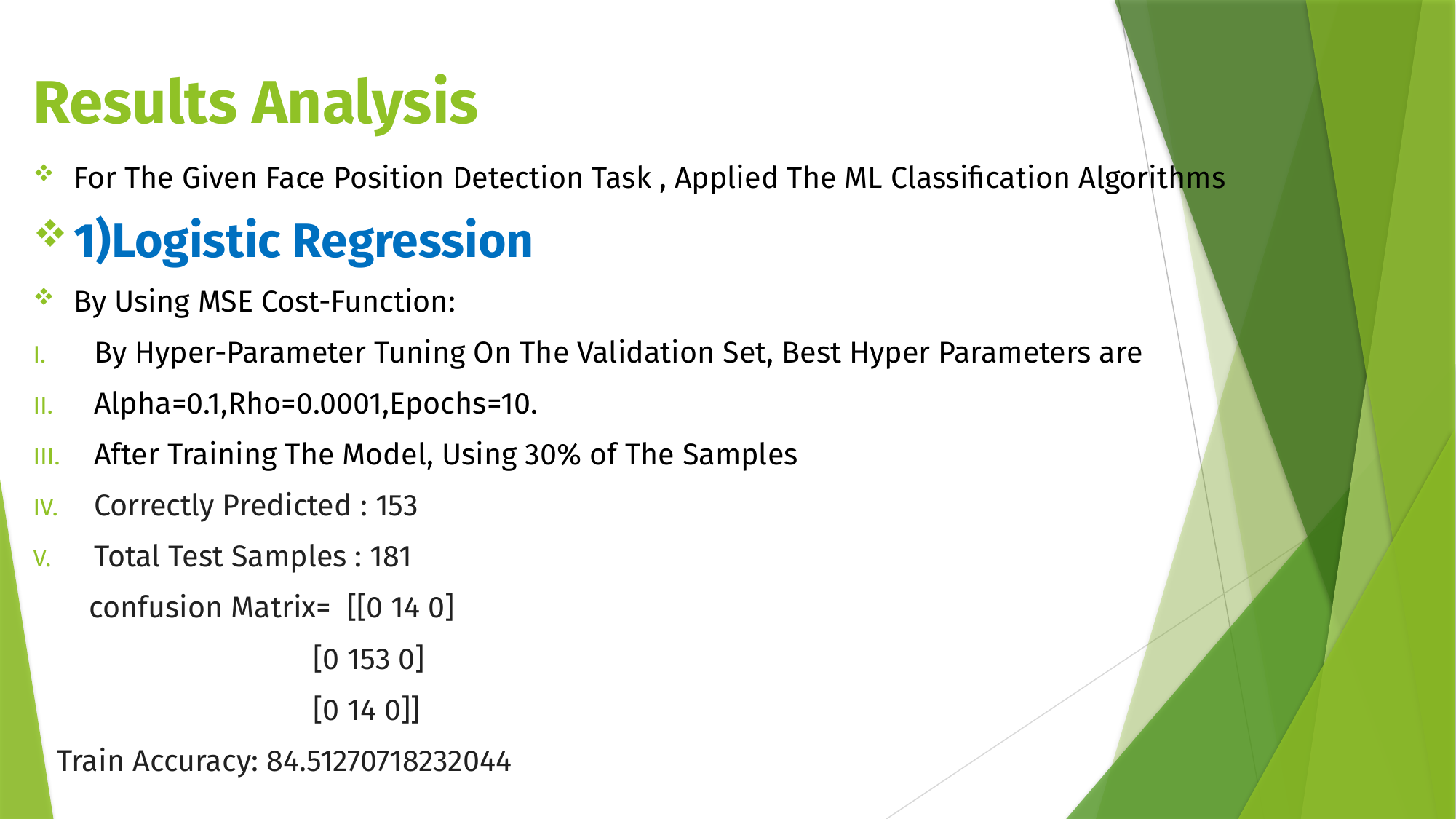

# Results Analysis
For The Given Face Position Detection Task , Applied The ML Classification Algorithms
1)Logistic Regression
By Using MSE Cost-Function:
By Hyper-Parameter Tuning On The Validation Set, Best Hyper Parameters are
Alpha=0.1,Rho=0.0001,Epochs=10.
After Training The Model, Using 30% of The Samples
Correctly Predicted : 153
Total Test Samples : 181
       confusion Matrix=  [[0 14 0]
                                   [0 153 0]
                                   [0 14 0]]
   Train Accuracy: 84.51270718232044